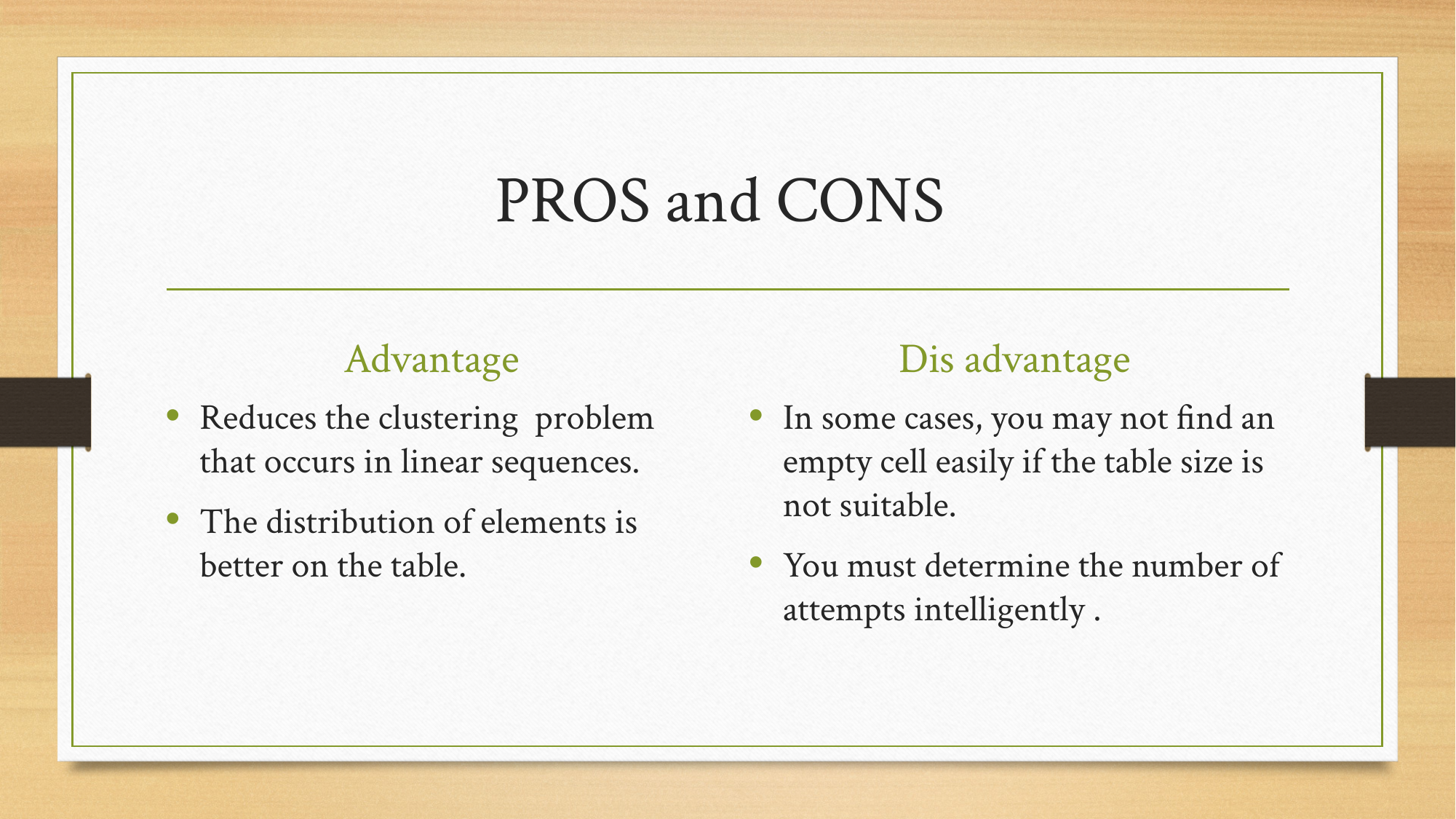

# PROS and CONS
Advantage
Dis advantage
Reduces the clustering  problem that occurs in linear sequences.
The distribution of elements is better on the table.
In some cases, you may not find an empty cell easily if the table size is not suitable.
You must determine the number of attempts intelligently .